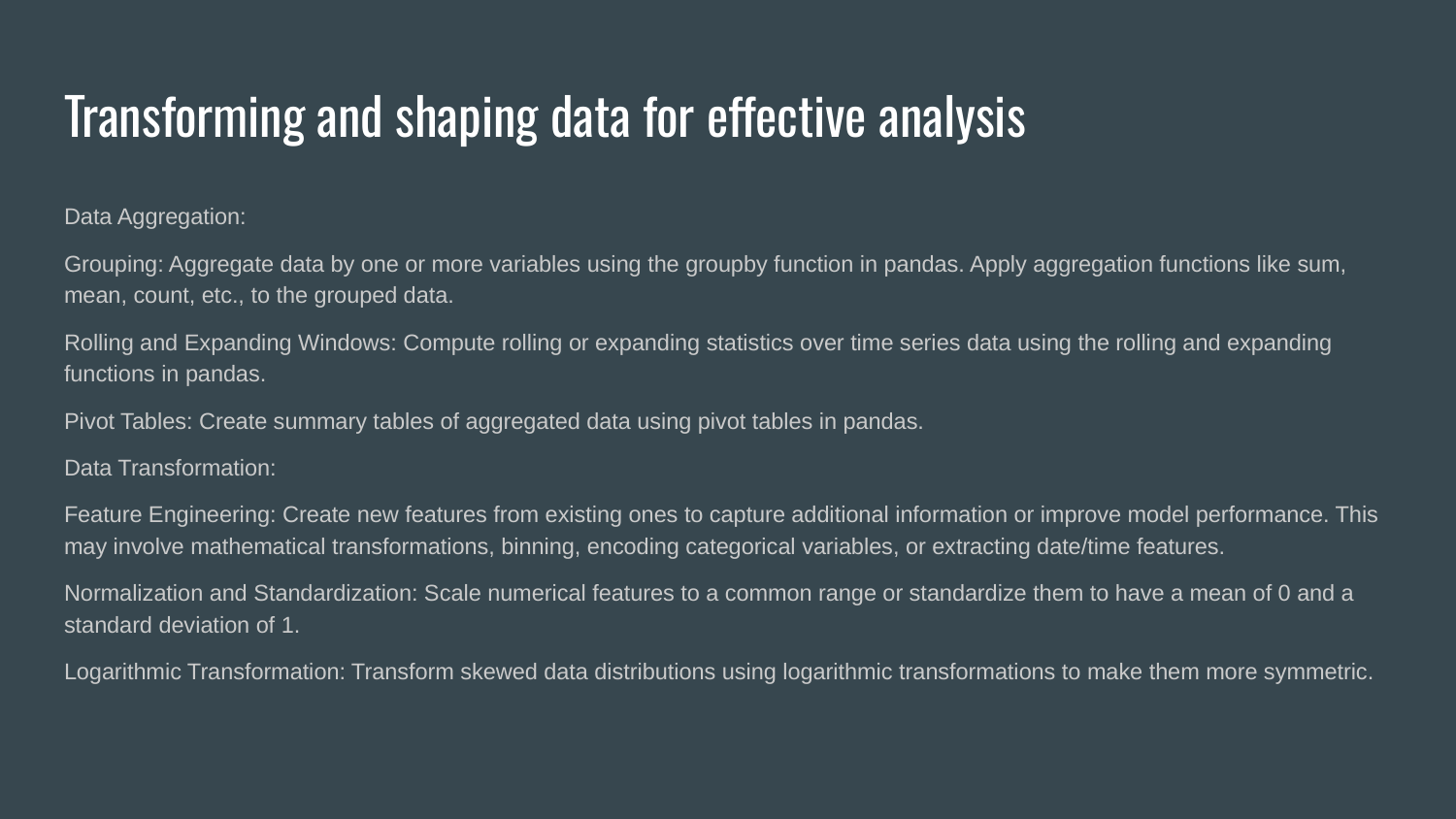

# Transforming and shaping data for effective analysis
Data Aggregation:
Grouping: Aggregate data by one or more variables using the groupby function in pandas. Apply aggregation functions like sum, mean, count, etc., to the grouped data.
Rolling and Expanding Windows: Compute rolling or expanding statistics over time series data using the rolling and expanding functions in pandas.
Pivot Tables: Create summary tables of aggregated data using pivot tables in pandas.
Data Transformation:
Feature Engineering: Create new features from existing ones to capture additional information or improve model performance. This may involve mathematical transformations, binning, encoding categorical variables, or extracting date/time features.
Normalization and Standardization: Scale numerical features to a common range or standardize them to have a mean of 0 and a standard deviation of 1.
Logarithmic Transformation: Transform skewed data distributions using logarithmic transformations to make them more symmetric.